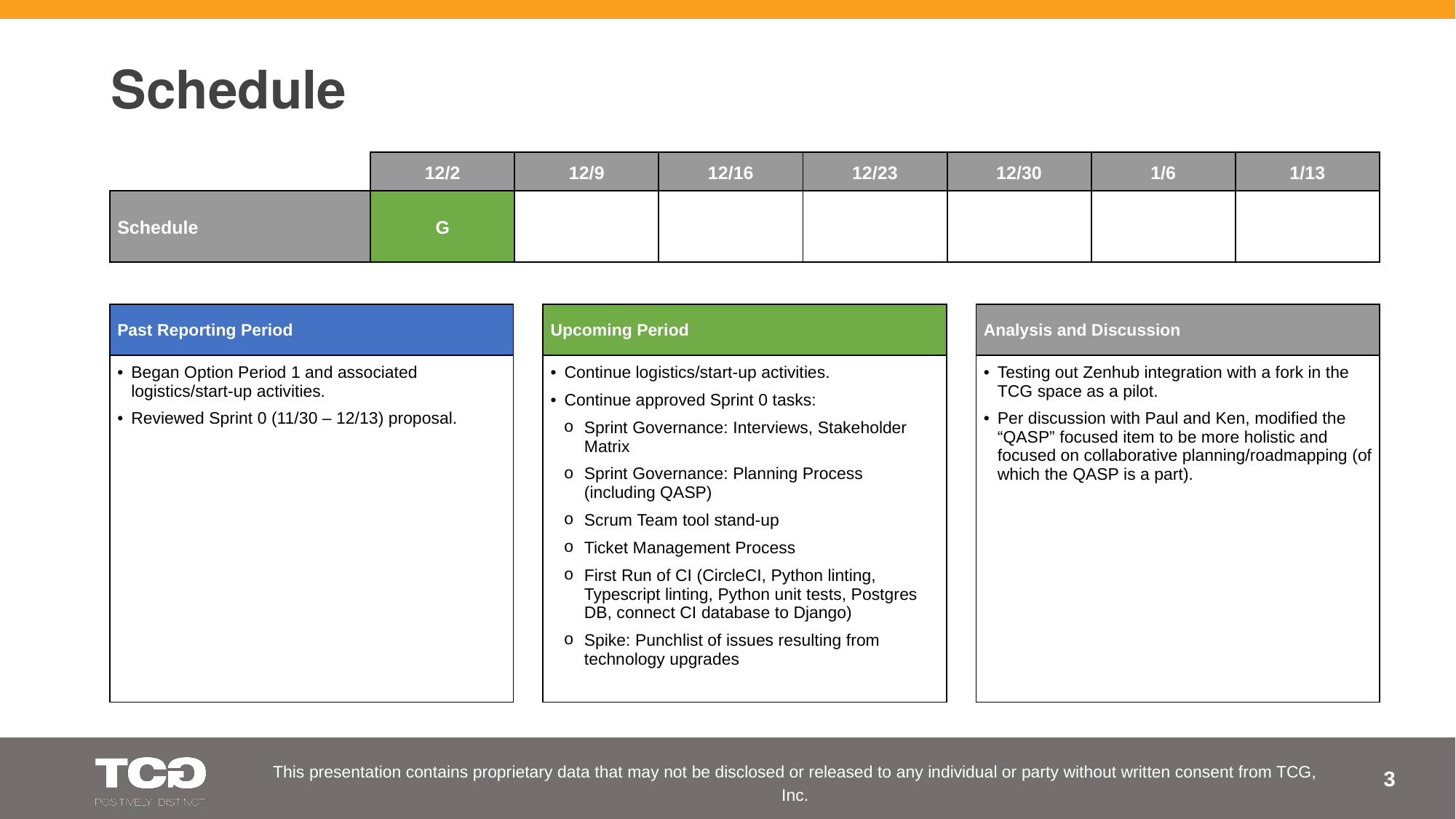

# Schedule
|  | 12/2 | 12/9 | 12/16 | 12/23 | 12/30 | 1/6 | 1/13 |
| --- | --- | --- | --- | --- | --- | --- | --- |
| Schedule | G |  |  |  |  |  |  |
| Past Reporting Period |
| --- |
| Began Option Period 1 and associated logistics/start-up activities. Reviewed Sprint 0 (11/30 – 12/13) proposal. |
| Upcoming Period |
| --- |
| Continue logistics/start-up activities. Continue approved Sprint 0 tasks: Sprint Governance: Interviews, Stakeholder Matrix Sprint Governance: Planning Process (including QASP) Scrum Team tool stand-up Ticket Management Process First Run of CI (CircleCI, Python linting, Typescript linting, Python unit tests, Postgres DB, connect CI database to Django) Spike: Punchlist of issues resulting from technology upgrades |
| Analysis and Discussion |
| --- |
| Testing out Zenhub integration with a fork in the TCG space as a pilot. Per discussion with Paul and Ken, modified the “QASP” focused item to be more holistic and focused on collaborative planning/roadmapping (of which the QASP is a part). |